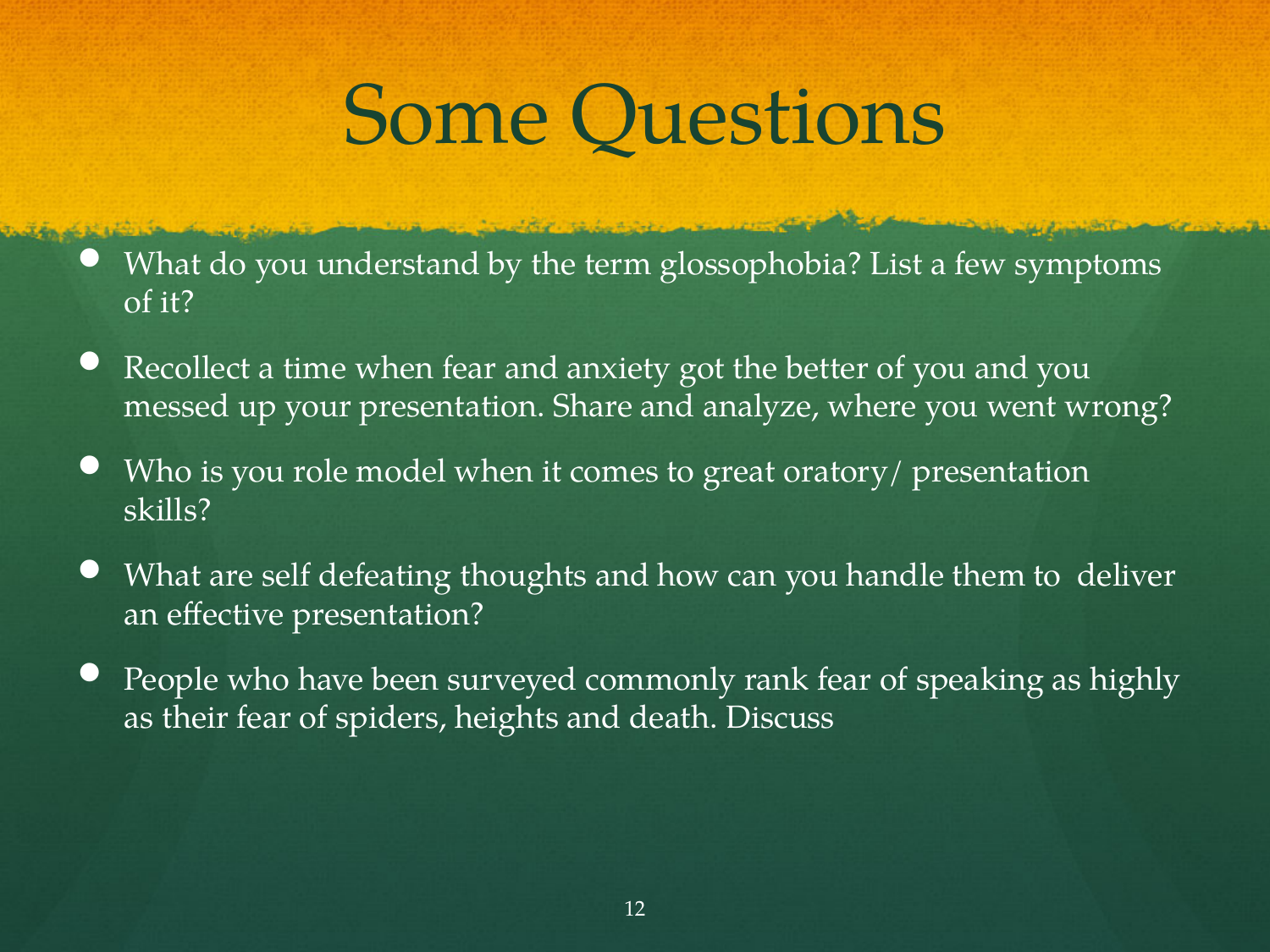

# Some Questions
What do you understand by the term glossophobia? List a few symptoms  of it?
Recollect a time when fear and anxiety got the better of you and you messed up your presentation. Share and analyze, where you went wrong?
Who is you role model when it comes to great oratory/ presentation skills?
What are self defeating thoughts and how can you handle them to  deliver an effective presentation?
People who have been surveyed commonly rank fear of speaking as highly as their fear of spiders, heights and death. Discuss

12